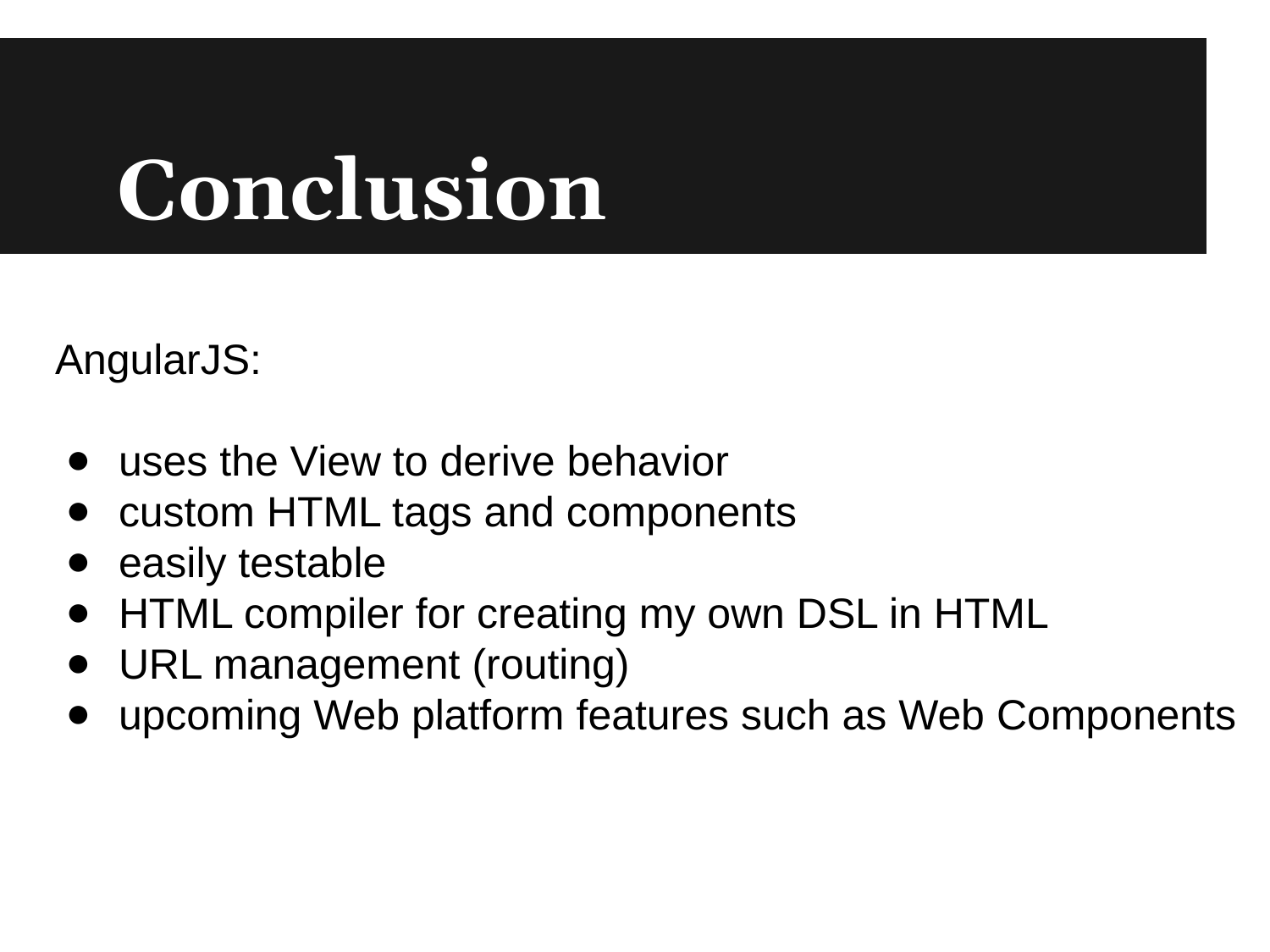

# Conclusion
AngularJS:

uses the View to derive behavior
custom HTML tags and components
easily testable
HTML compiler for creating my own DSL in HTML
URL management (routing)
upcoming Web platform features such as Web Components